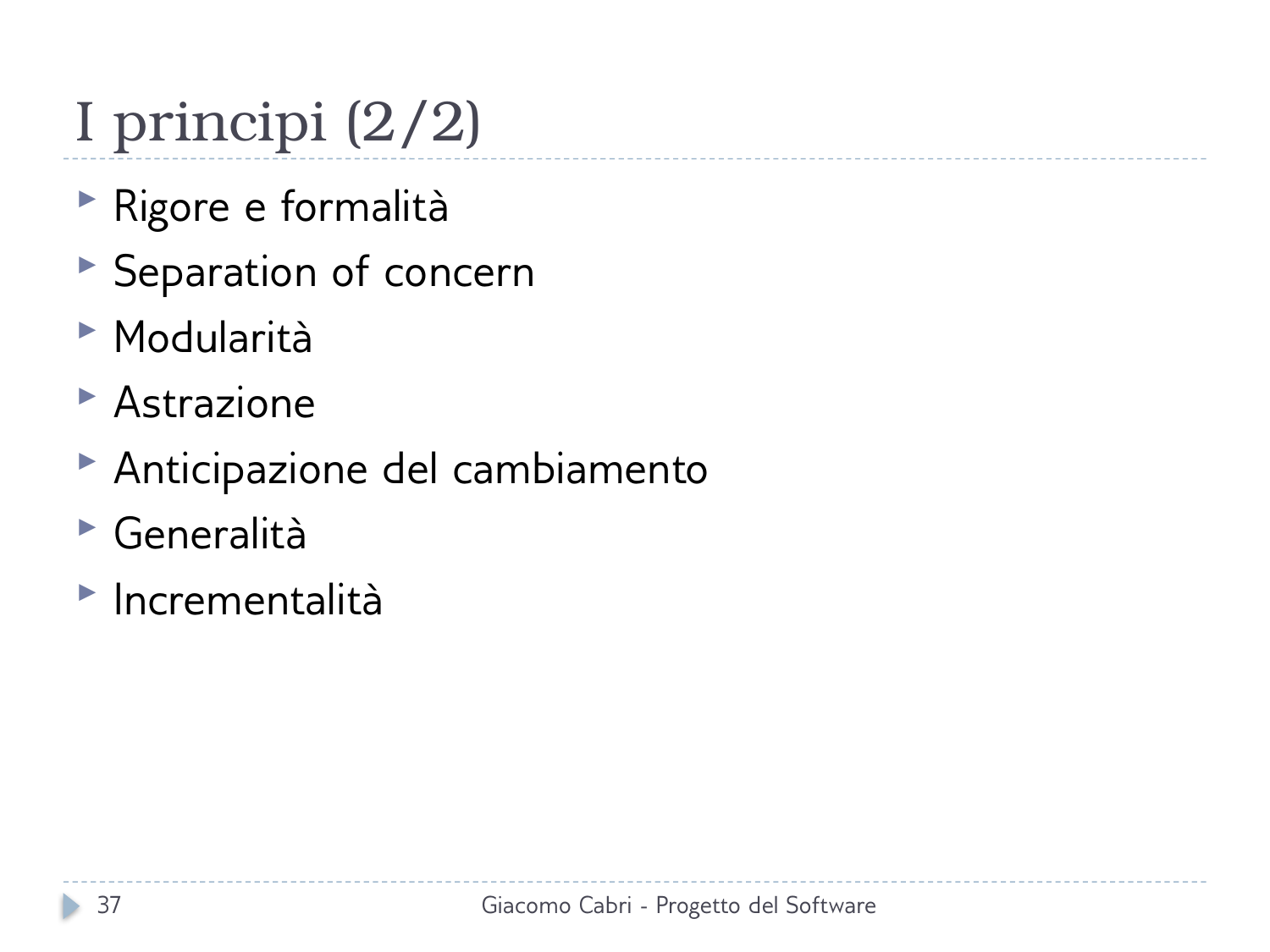

# I principi (2/2)
Rigore e formalità
Separation of concern
Modularità
Astrazione
Anticipazione del cambiamento
Generalità
Incrementalità

37
Giacomo Cabri - Progetto del Software